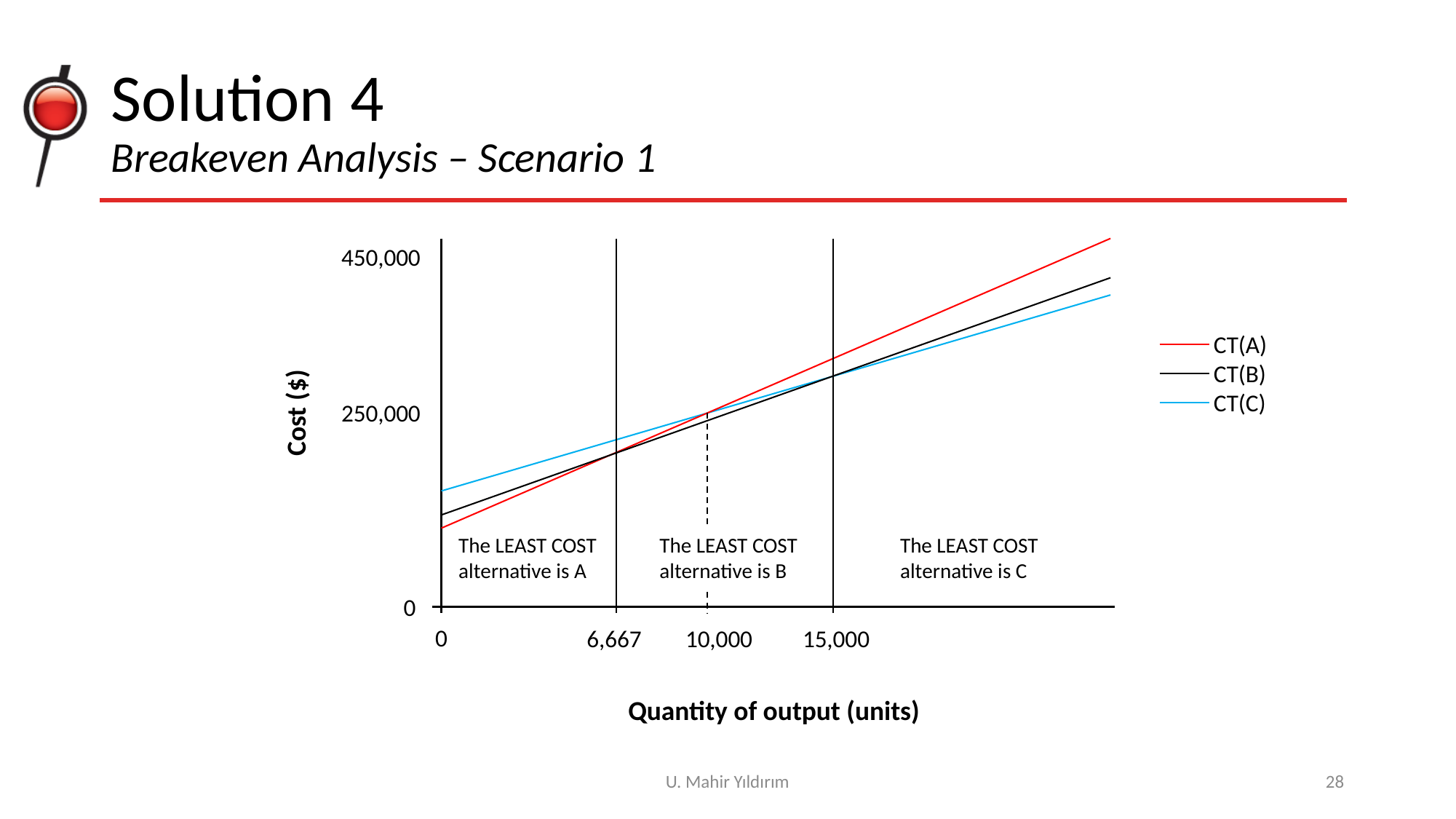

# Solution 4 Breakeven Analysis – Scenario 1
450,000
CT(A)
CT(B)
CT(C)
Cost ($)
250,000
The LEAST COST alternative is A
The LEAST COST alternative is B
The LEAST COST alternative is C
0
0
6,667
10,000
15,000
Quantity of output (units)
U. Mahir Yıldırım
28